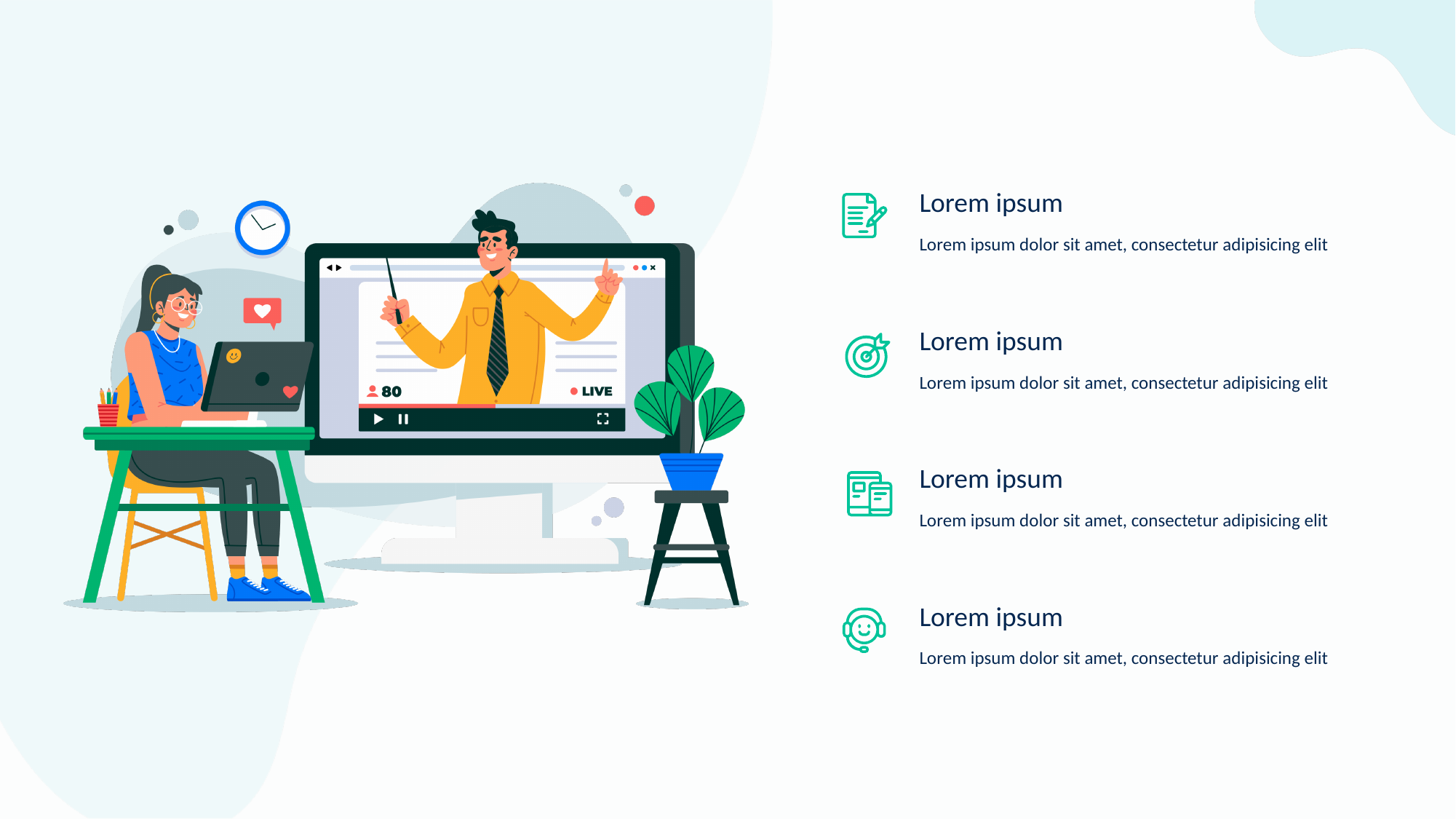

Lorem ipsum

Lorem ipsum dolor sit amet, consectetur adipisicing elit
Lorem ipsum

Lorem ipsum dolor sit amet, consectetur adipisicing elit
Lorem ipsum

Lorem ipsum dolor sit amet, consectetur adipisicing elit
Lorem ipsum

Lorem ipsum dolor sit amet, consectetur adipisicing elit